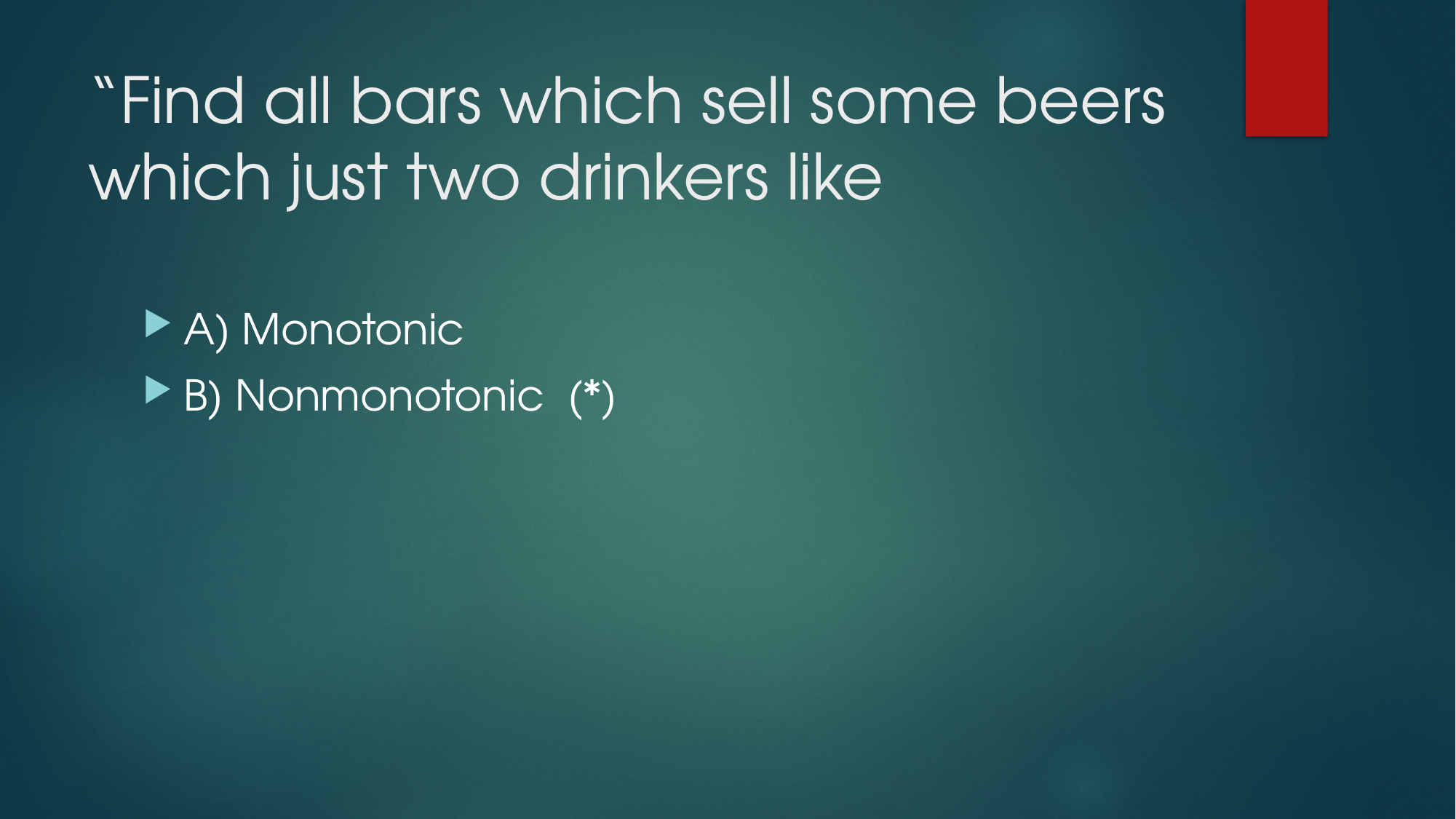

# “Find all bars which sell some beers which just two drinkers like

A) Monotonic
B) Nonmonotonic  (*)